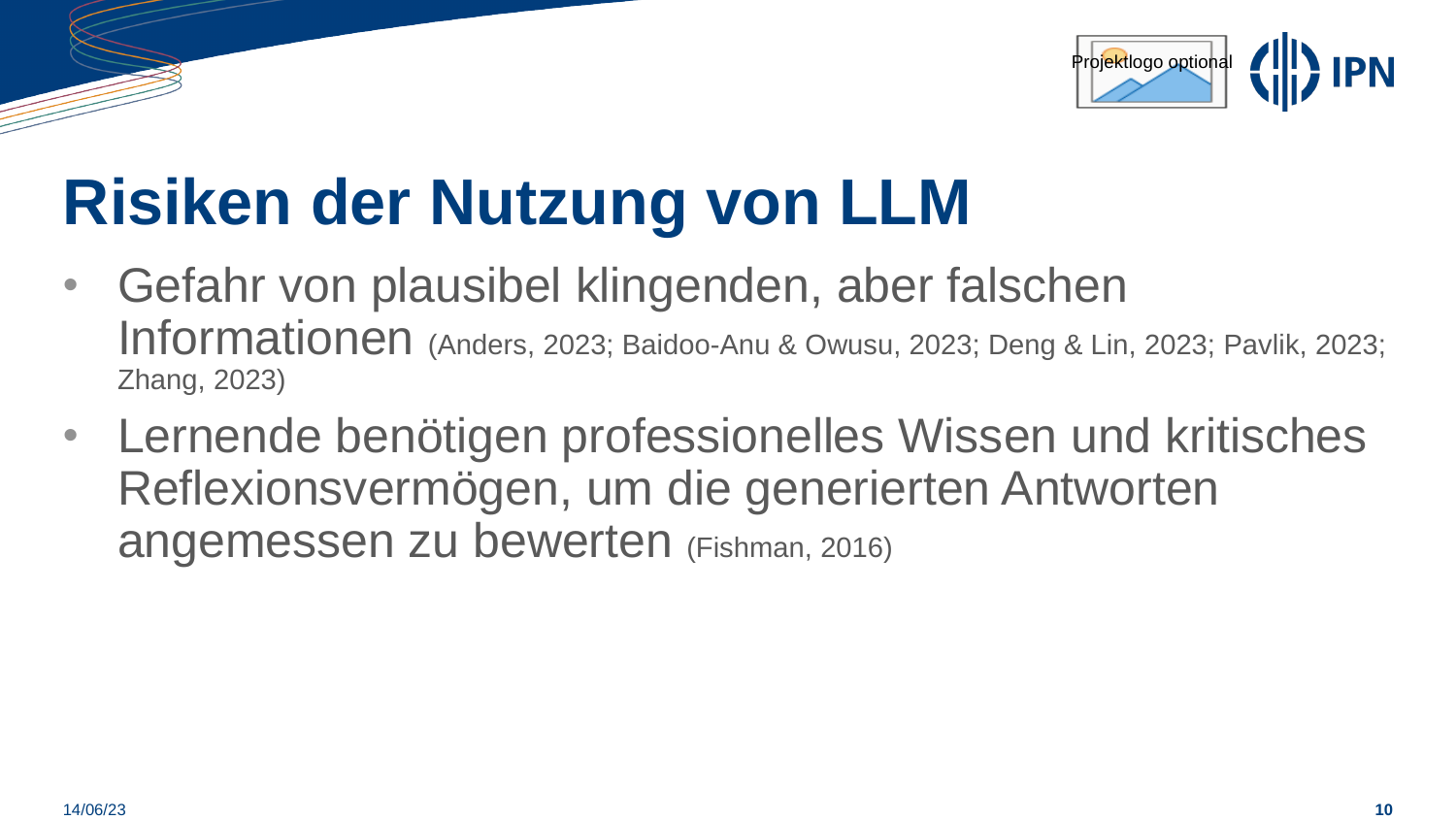

# Risiken der Nutzung von LLM
Gefahr von plausibel klingenden, aber falschen Informationen (Anders, 2023; Baidoo-Anu & Owusu, 2023; Deng & Lin, 2023; Pavlik, 2023; Zhang, 2023)
Lernende benötigen professionelles Wissen und kritisches Reflexionsvermögen, um die generierten Antworten angemessen zu bewerten (Fishman, 2016)
14/06/23

10